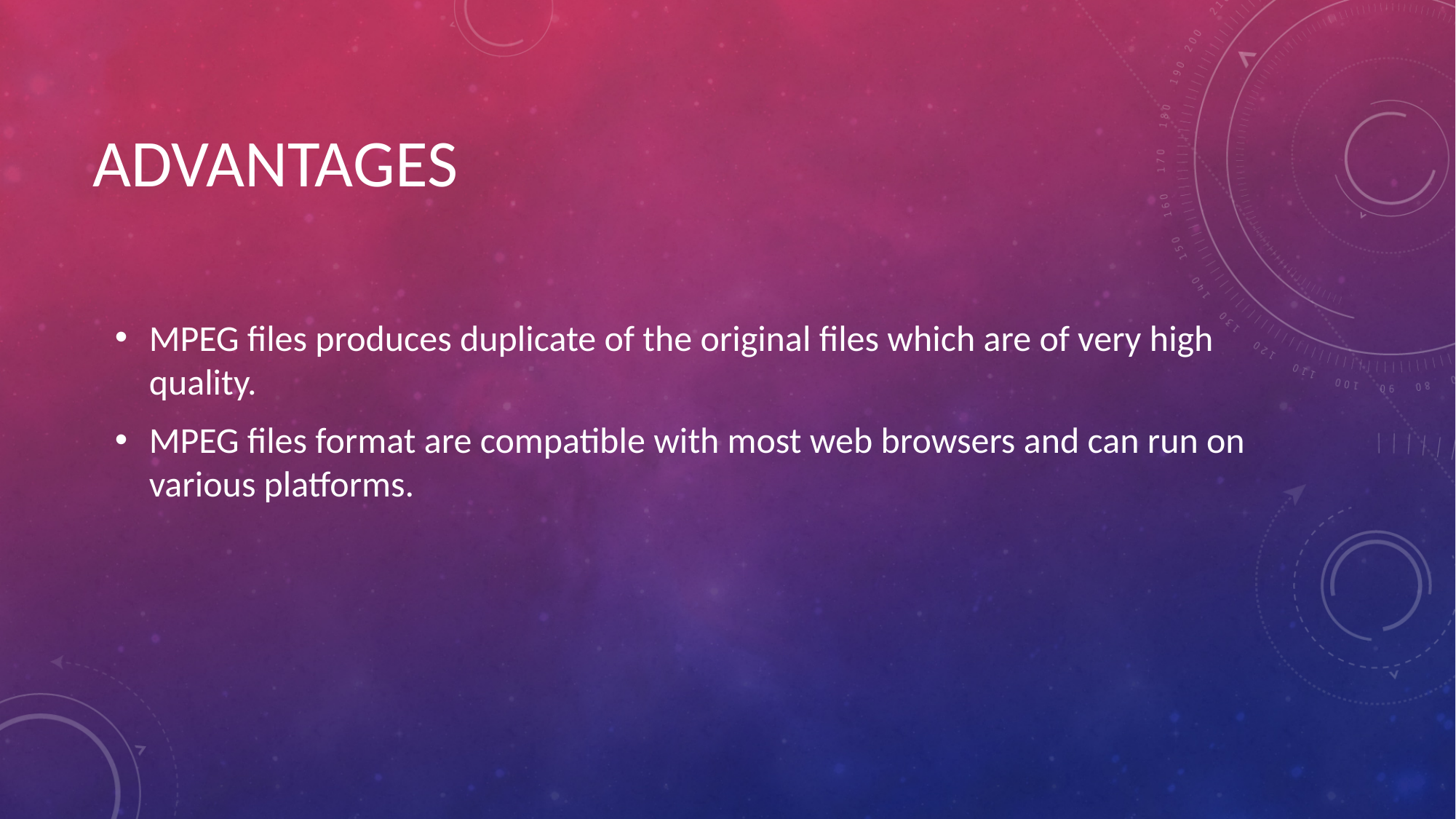

# advantages
MPEG files produces duplicate of the original files which are of very high quality.
MPEG files format are compatible with most web browsers and can run on various platforms.